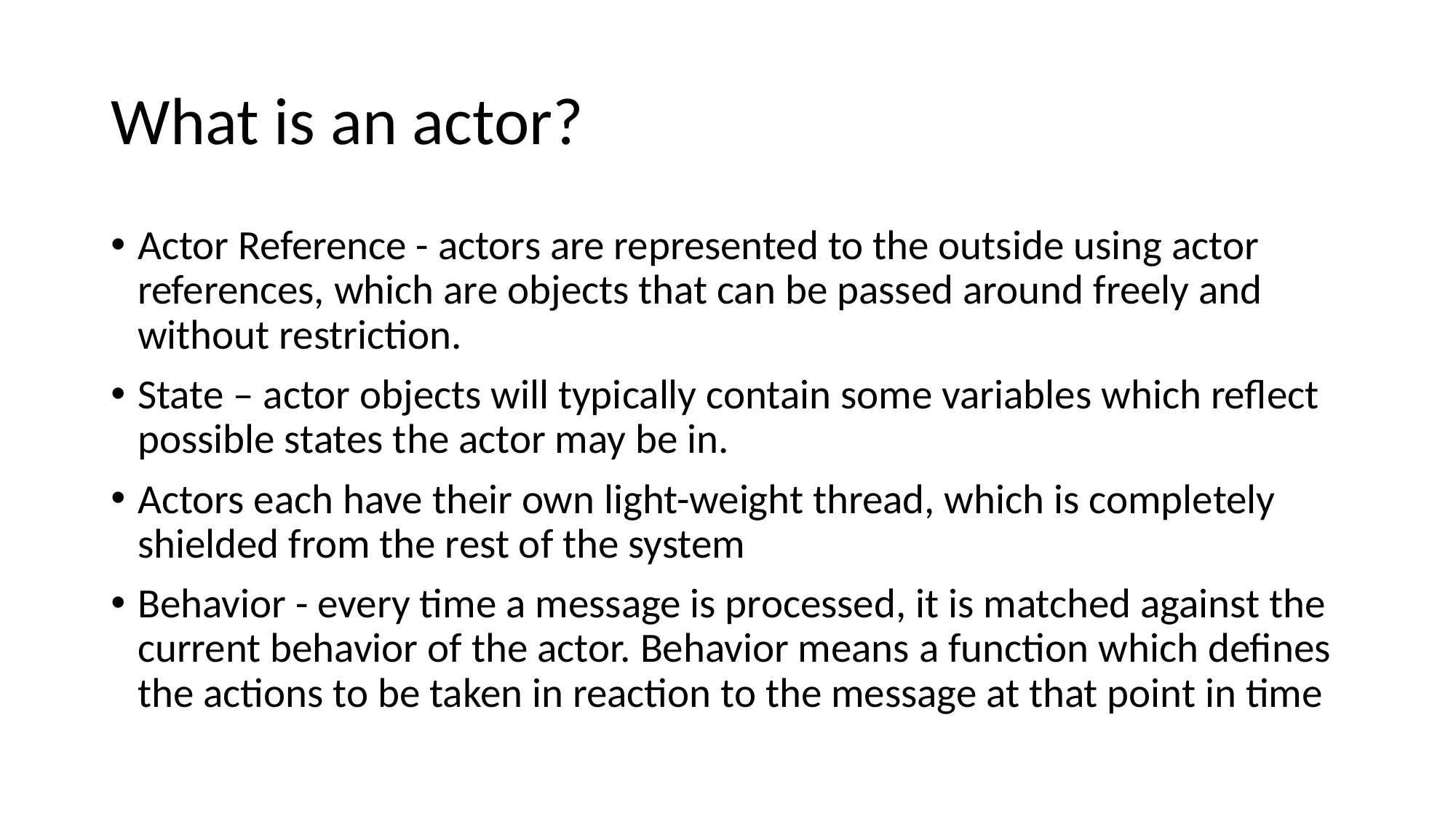

# What is an actor?
Actor Reference - actors are represented to the outside using actor references, which are objects that can be passed around freely and without restriction.
State – actor objects will typically contain some variables which reflect possible states the actor may be in.
Actors each have their own light-weight thread, which is completely shielded from the rest of the system
Behavior - every time a message is processed, it is matched against the current behavior of the actor. Behavior means a function which defines the actions to be taken in reaction to the message at that point in time